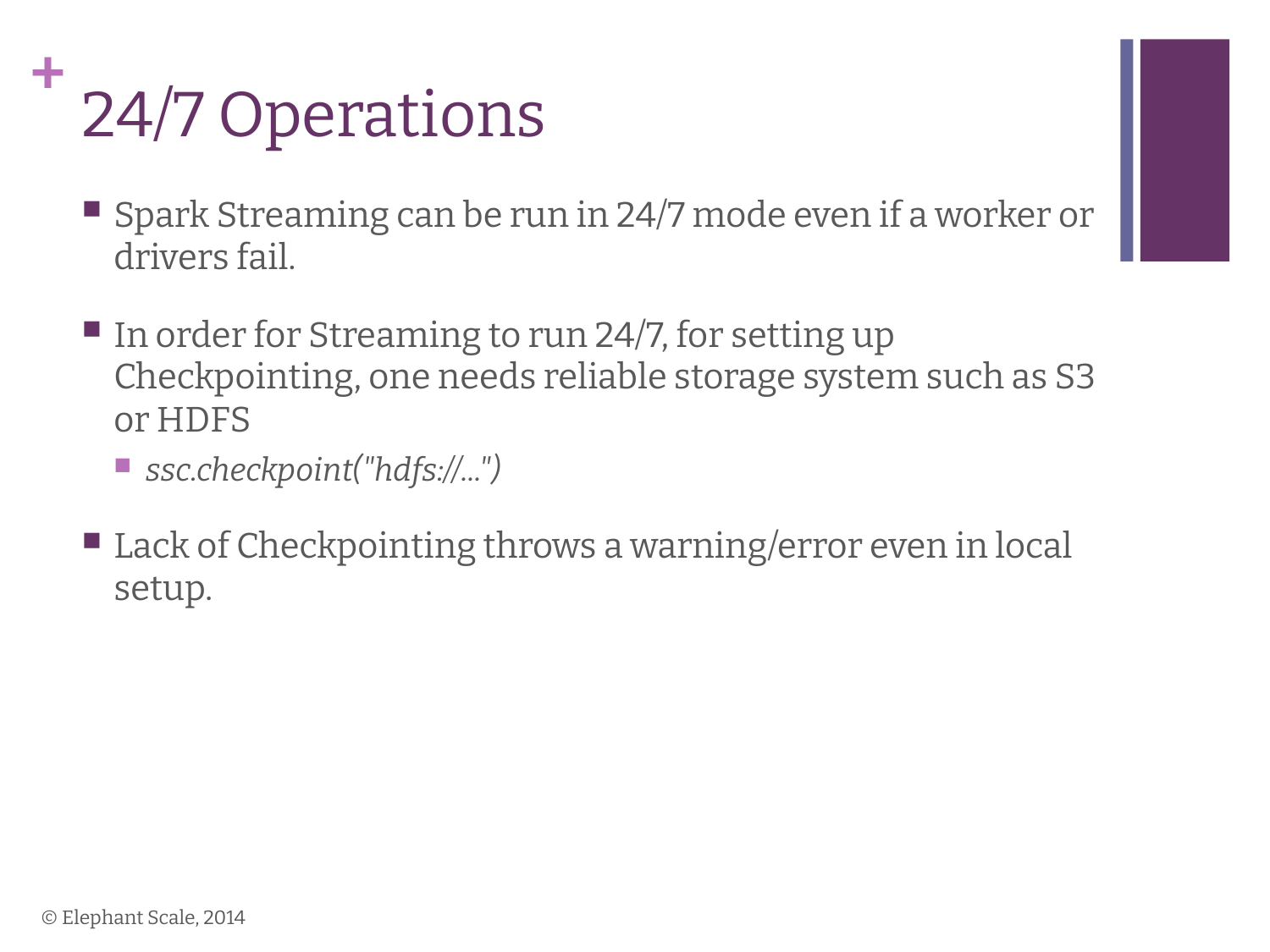

# 24/7 Operations
Spark Streaming can be run in 24/7 mode even if a worker or drivers fail.
In order for Streaming to run 24/7, for setting up Checkpointing, one needs reliable storage system such as S3 or HDFS
ssc.checkpoint("hdfs://...")
Lack of Checkpointing throws a warning/error even in local setup.

© Elephant Scale, 2014